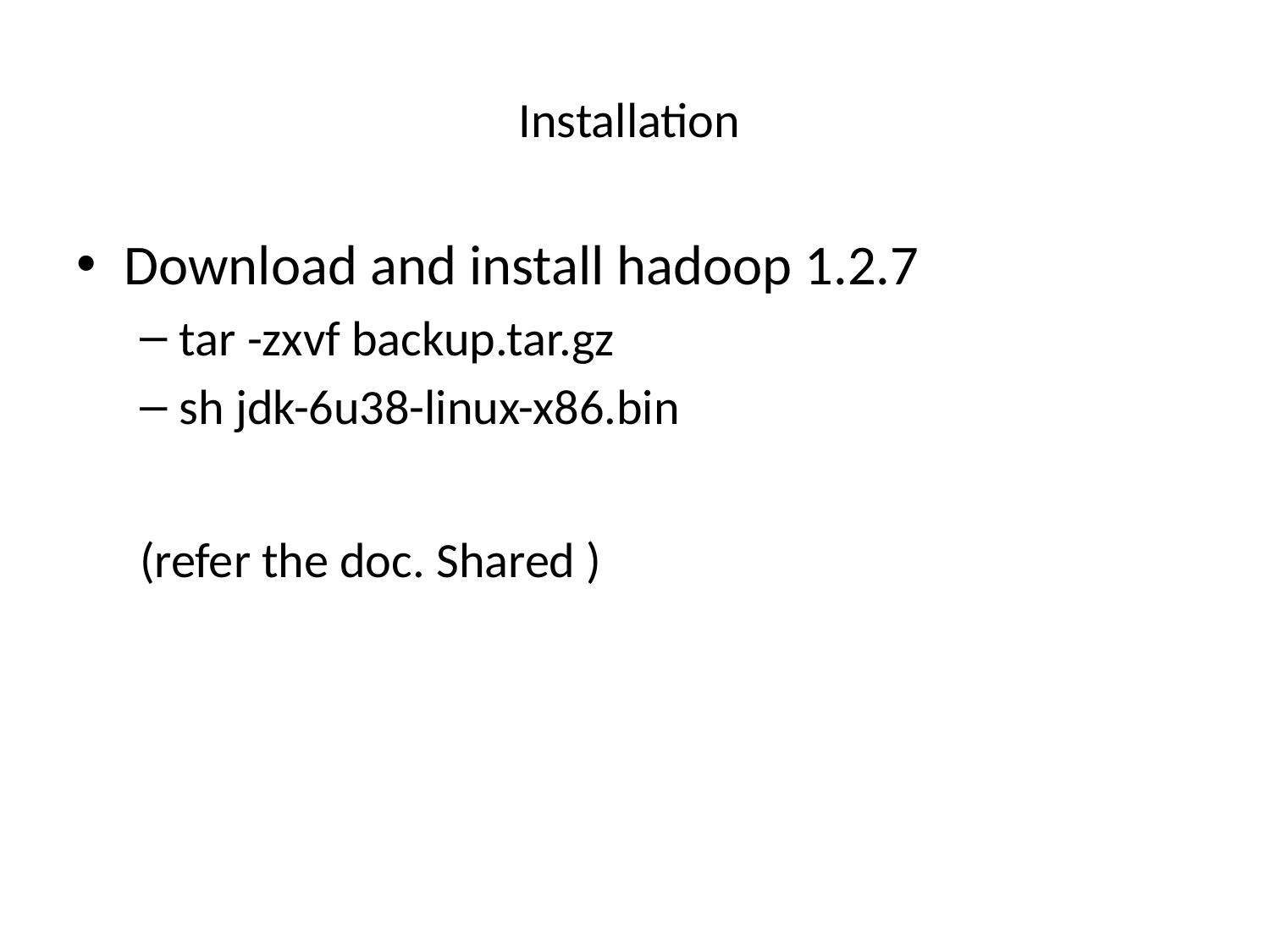

# Installation
Download and install hadoop 1.2.7
tar -zxvf backup.tar.gz
sh jdk-6u38-linux-x86.bin

(refer the doc. Shared )